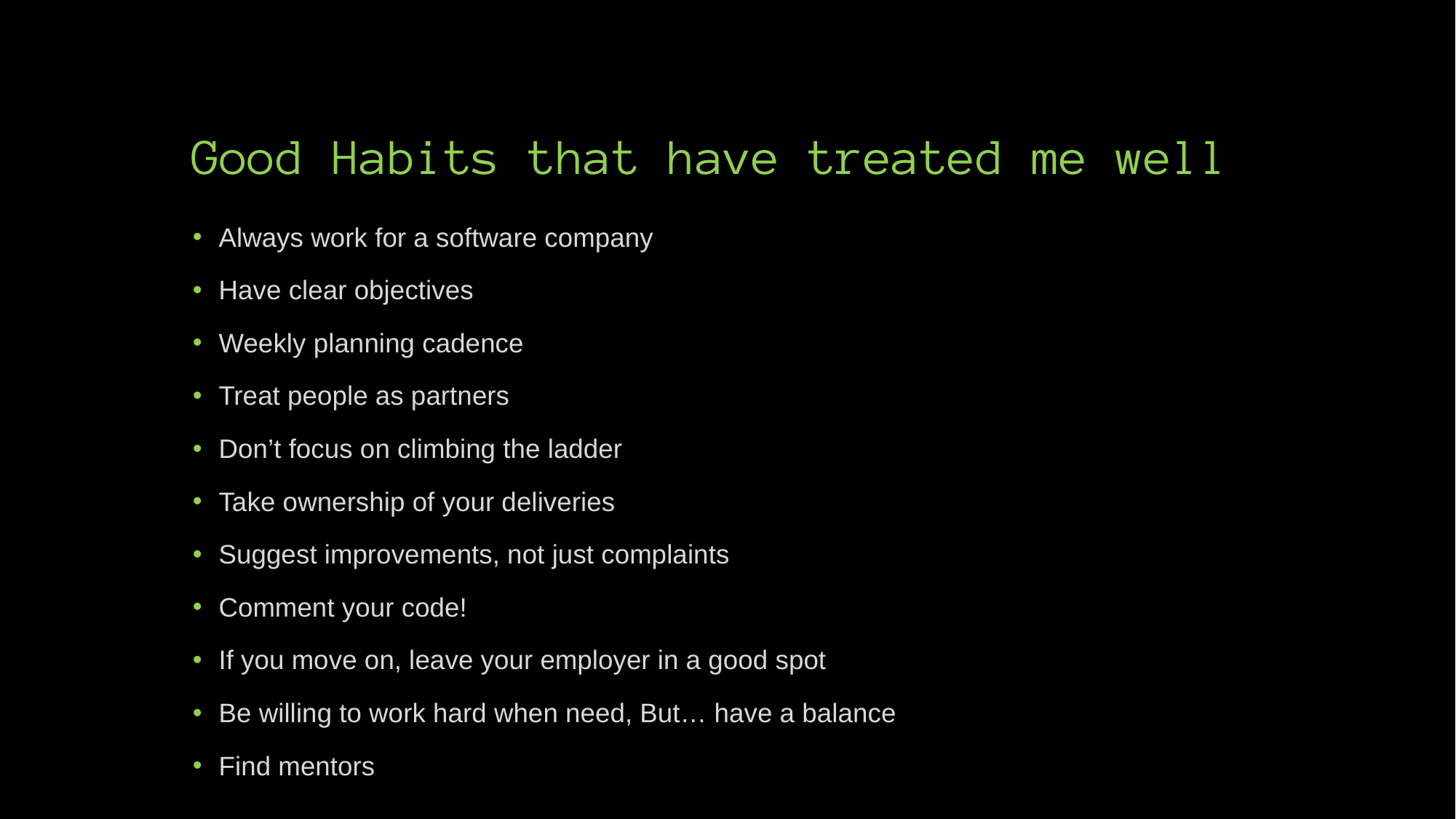

# Good Habits that have treated me well
Always work for a software company
Have clear objectives
Weekly planning cadence
Treat people as partners
Don’t focus on climbing the ladder
Take ownership of your deliveries
Suggest improvements, not just complaints
Comment your code!
If you move on, leave your employer in a good spot
Be willing to work hard when need, But… have a balance
Find mentors